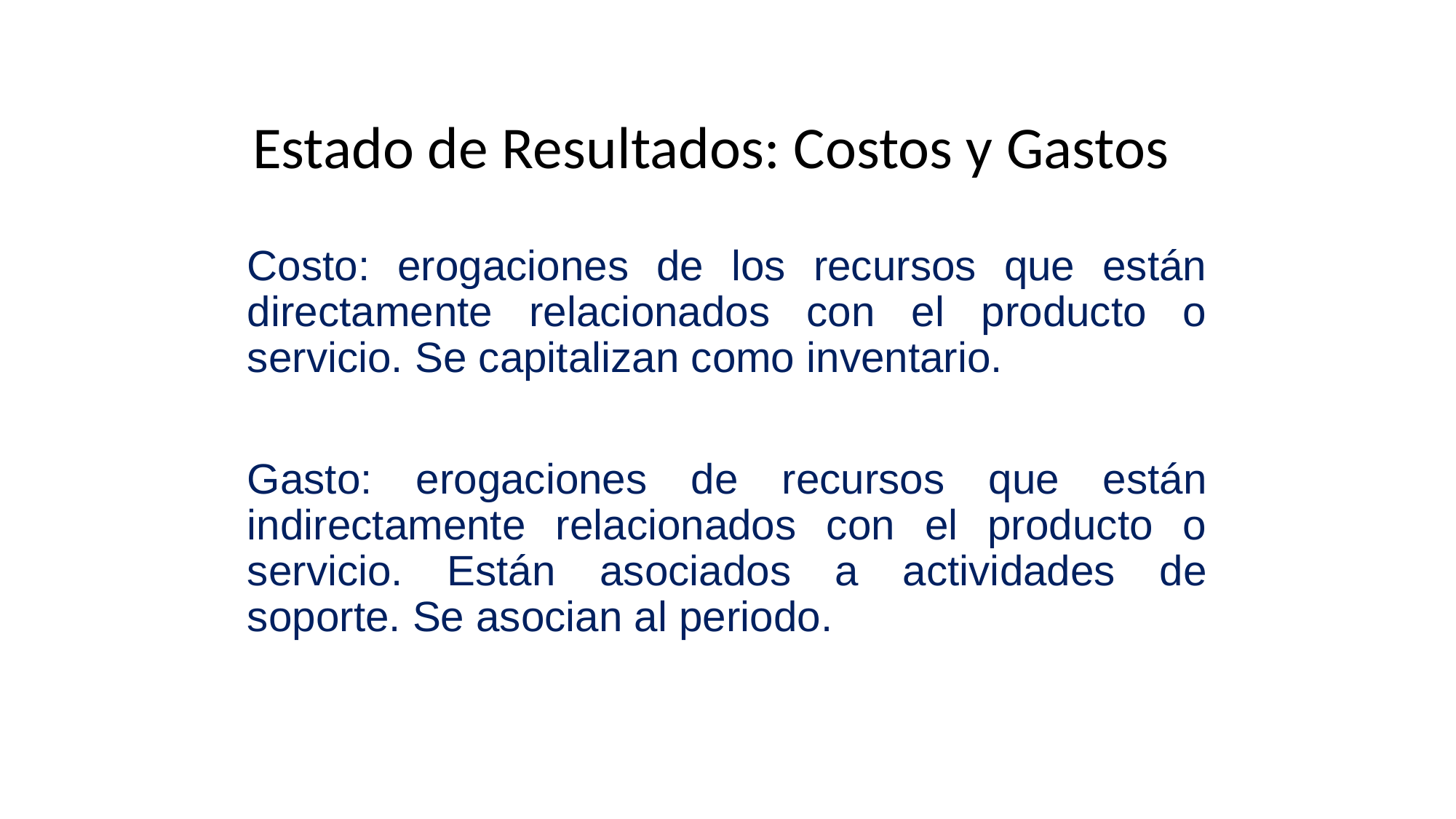

# Estado de Resultados: Costos y Gastos
Costo: erogaciones de los recursos que están directamente relacionados con el producto o servicio. Se capitalizan como inventario.

Gasto: erogaciones de recursos que están indirectamente relacionados con el producto o servicio. Están asociados a actividades de soporte. Se asocian al periodo.